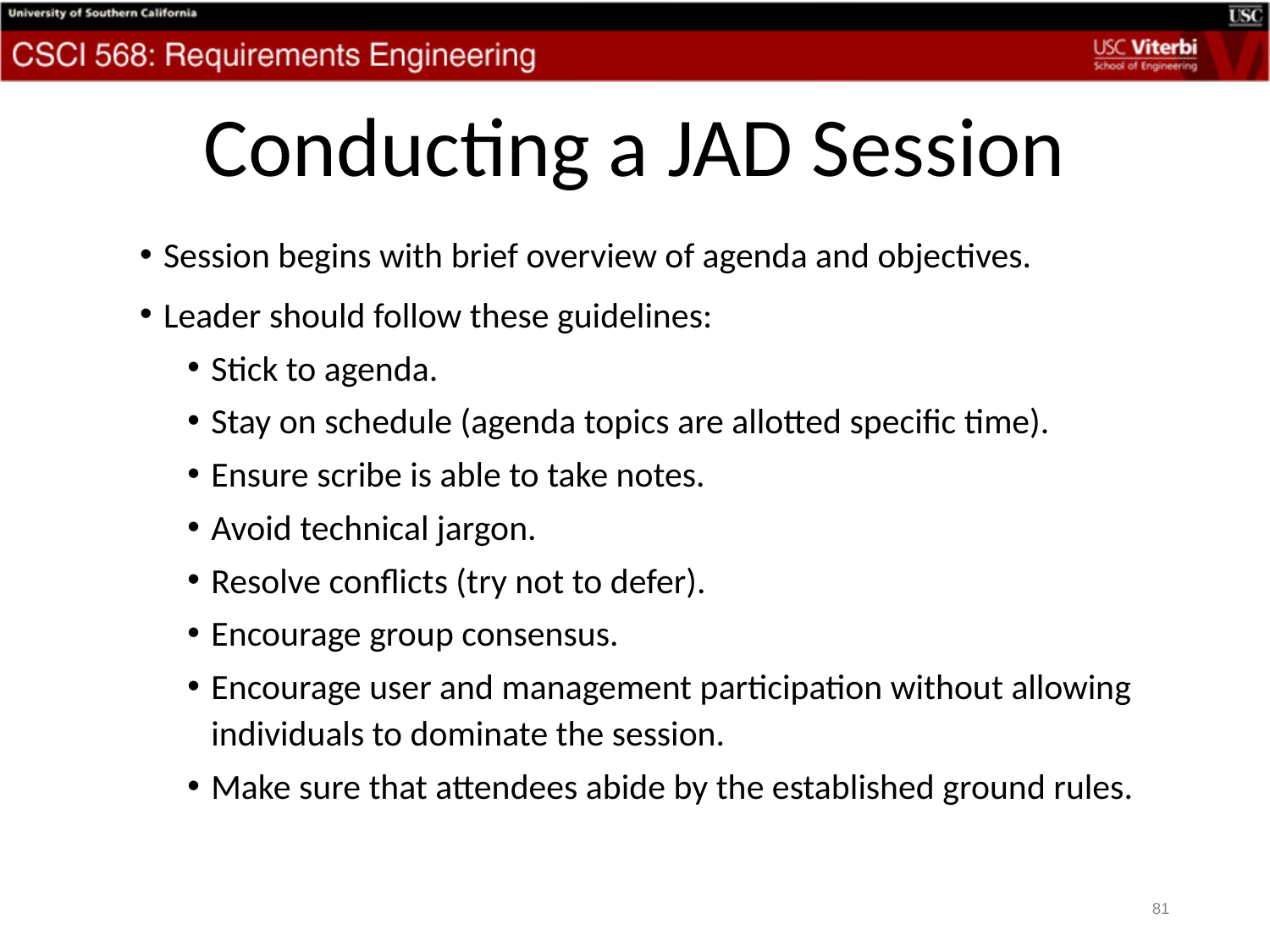

# Conducting a JAD Session
Session begins with brief overview of agenda and objectives.
Leader should follow these guidelines:
Stick to agenda.
Stay on schedule (agenda topics are allotted specific time).
Ensure scribe is able to take notes.
Avoid technical jargon.
Resolve conflicts (try not to defer).
Encourage group consensus.
Encourage user and management participation without allowing individuals to dominate the session.
Make sure that attendees abide by the established ground rules.
81